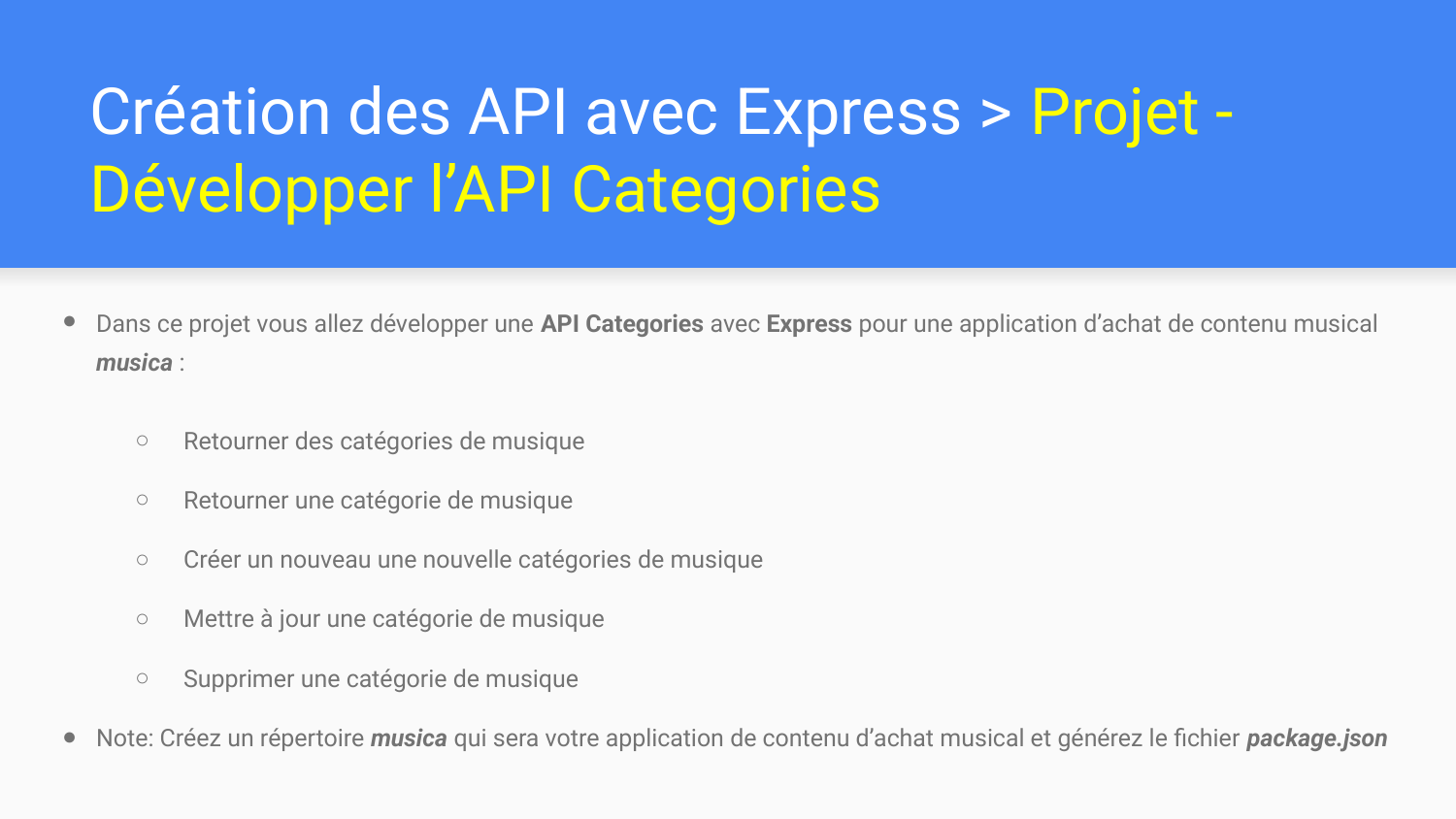

# Création des API avec Express > Projet - Développer l’API Categories
Dans ce projet vous allez développer une API Categories avec Express pour une application d’achat de contenu musical musica :

Retourner des catégories de musique
Retourner une catégorie de musique
Créer un nouveau une nouvelle catégories de musique
Mettre à jour une catégorie de musique
Supprimer une catégorie de musique
Note: Créez un répertoire musica qui sera votre application de contenu d’achat musical et générez le fichier package.json